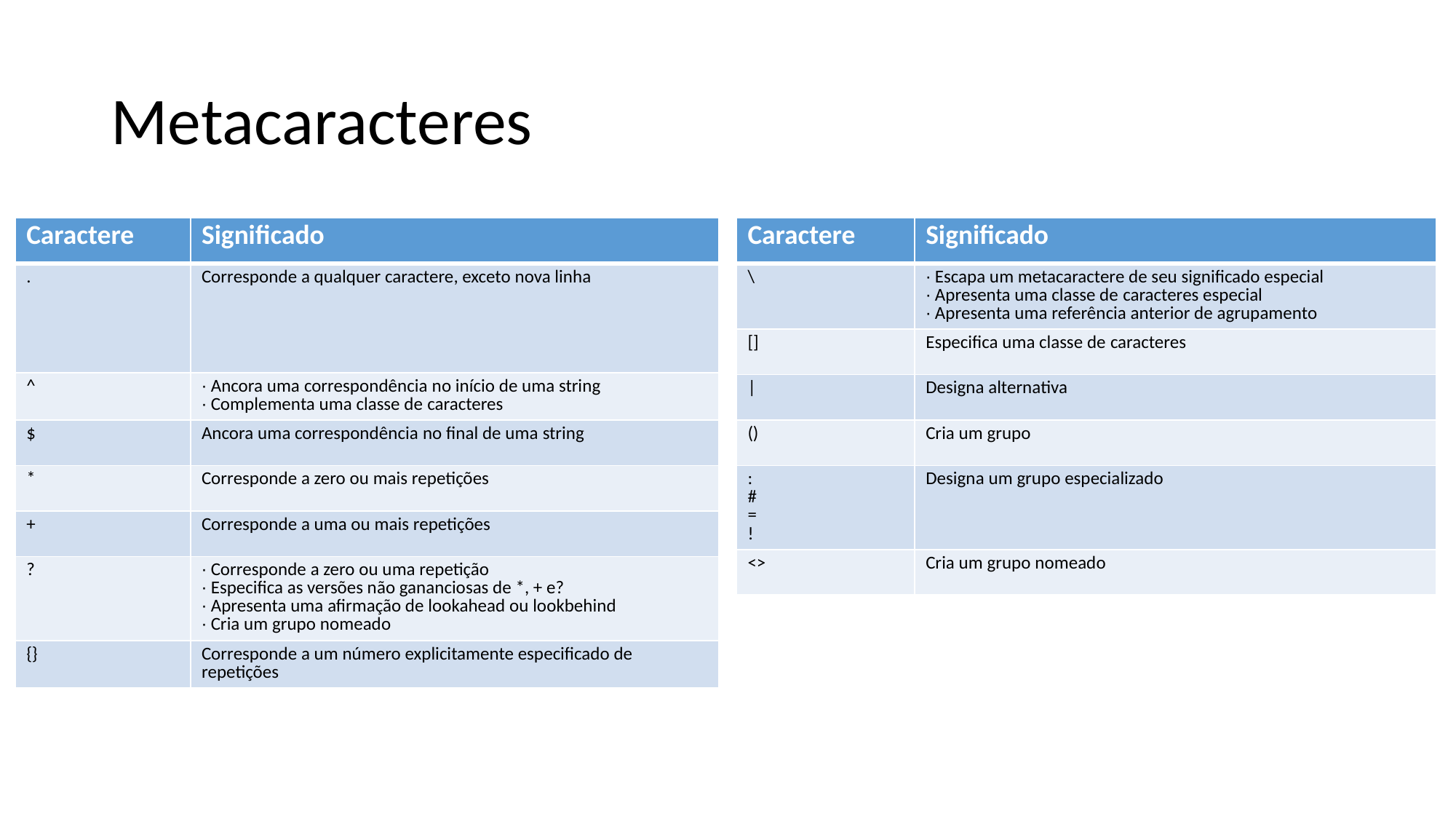

# Metacaracteres
| Caractere | Significado |
| --- | --- |
| . | Corresponde a qualquer caractere, exceto nova linha |
| ^ | ∙ Ancora uma correspondência no início de uma string ∙ Complementa uma classe de caracteres |
| $ | Ancora uma correspondência no final de uma string |
| \* | Corresponde a zero ou mais repetições |
| + | Corresponde a uma ou mais repetições |
| ? | ∙ Corresponde a zero ou uma repetição ∙ Especifica as versões não gananciosas de \*, + e? ∙ Apresenta uma afirmação de lookahead ou lookbehind ∙ Cria um grupo nomeado |
| {} | Corresponde a um número explicitamente especificado de repetições |
| Caractere | Significado |
| --- | --- |
| \ | ∙ Escapa um metacaractere de seu significado especial ∙ Apresenta uma classe de caracteres especial ∙ Apresenta uma referência anterior de agrupamento |
| [] | Especifica uma classe de caracteres |
| | | Designa alternativa |
| () | Cria um grupo |
| : # = ! | Designa um grupo especializado |
| <> | Cria um grupo nomeado |